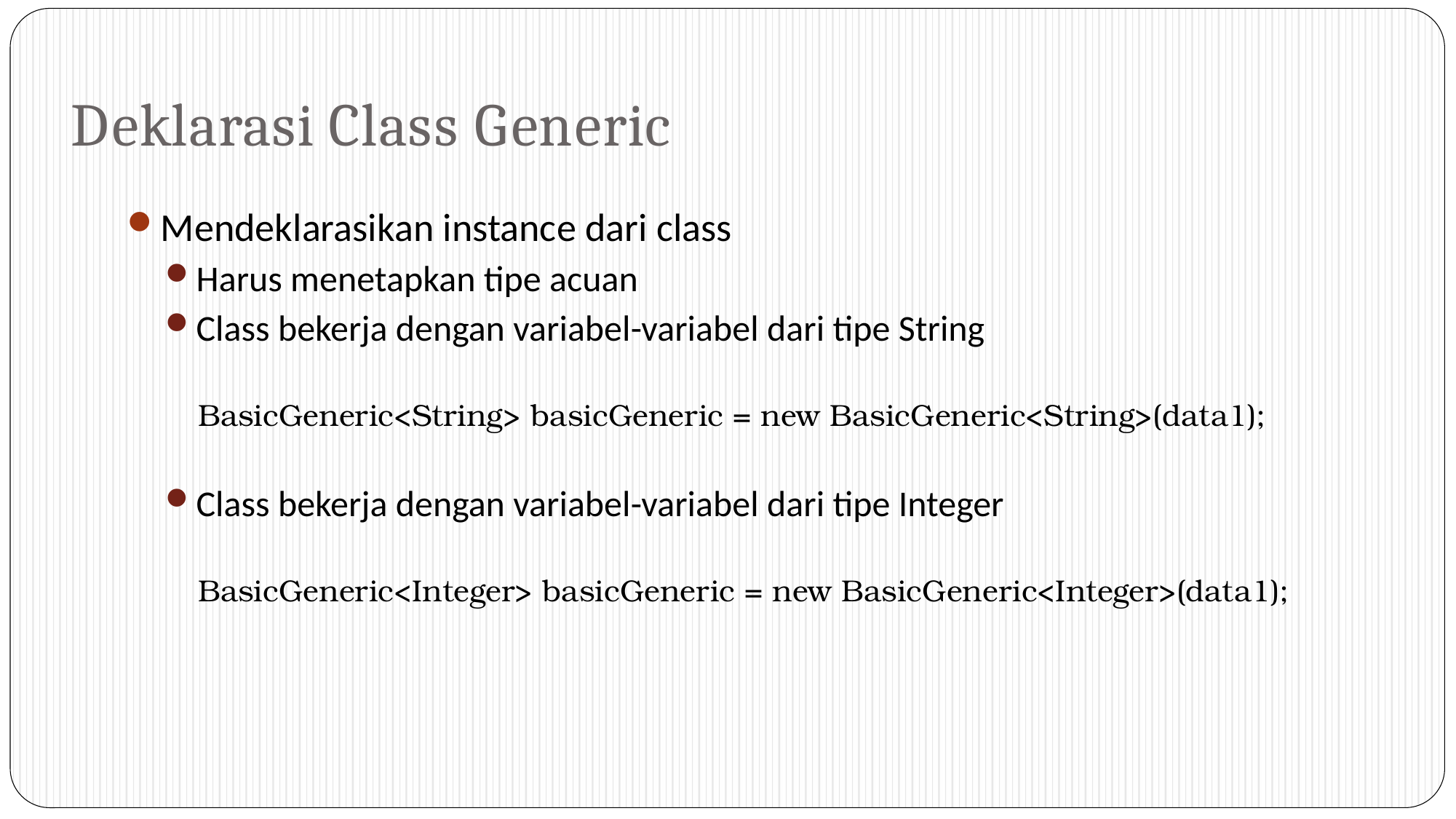

# Deklarasi Class Generic
Mendeklarasikan instance dari class
Harus menetapkan tipe acuan
Class bekerja dengan variabel-variabel dari tipe String

BasicGeneric<String> basicGeneric = new BasicGeneric<String>(data1);

Class bekerja dengan variabel-variabel dari tipe Integer

BasicGeneric<Integer> basicGeneric = new BasicGeneric<Integer>(data1);